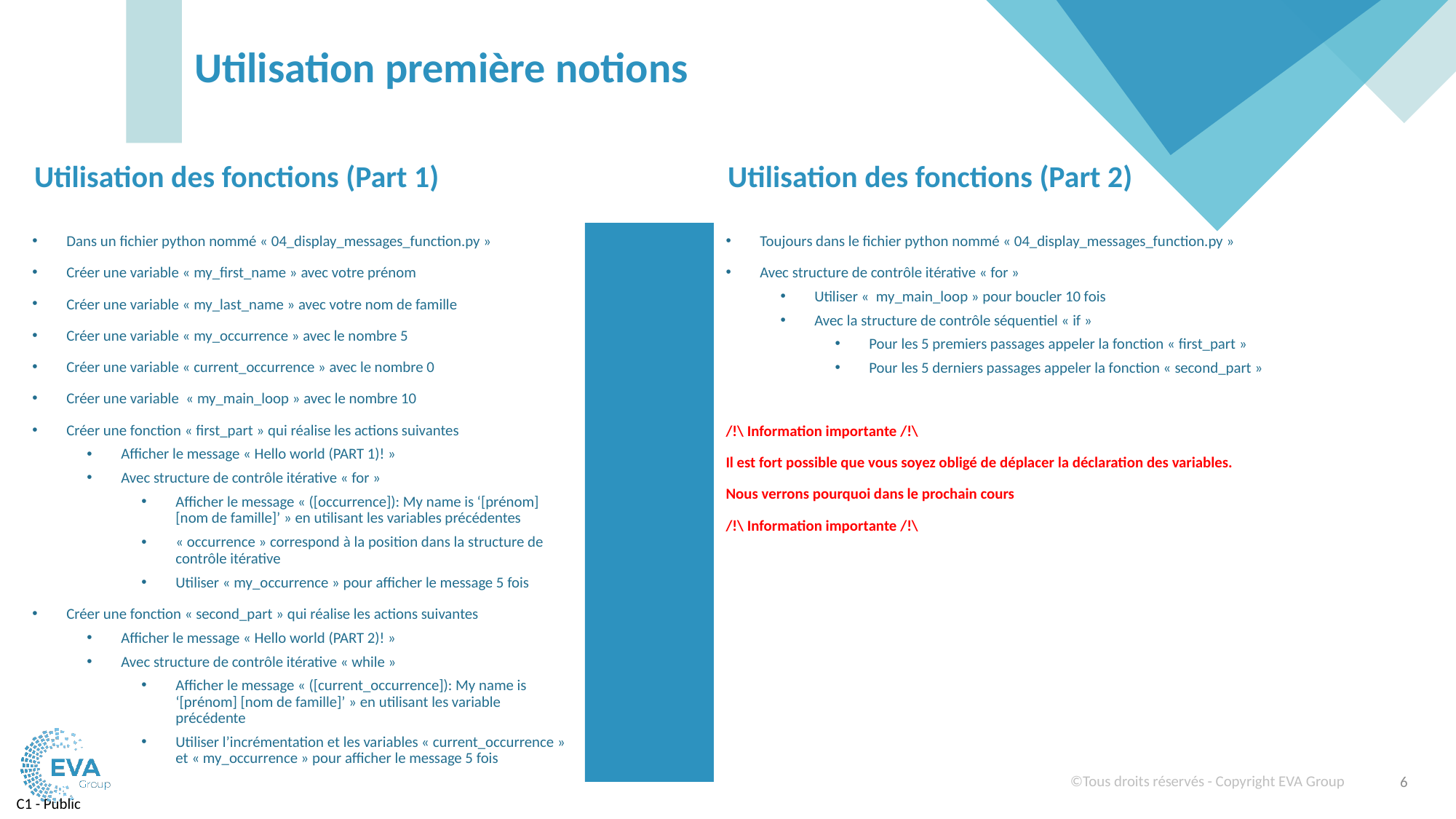

# Utilisation première notions
Utilisation des fonctions (Part 2)
Utilisation des fonctions (Part 1)

Toujours dans le fichier python nommé « 04_display_messages_function.py »
Avec structure de contrôle itérative « for »
Utiliser «  my_main_loop » pour boucler 10 fois
Avec la structure de contrôle séquentiel « if »
Pour les 5 premiers passages appeler la fonction « first_part »
Pour les 5 derniers passages appeler la fonction « second_part »

/!\ Information importante /!\
Il est fort possible que vous soyez obligé de déplacer la déclaration des variables.
Nous verrons pourquoi dans le prochain cours
/!\ Information importante /!\

Dans un fichier python nommé « 04_display_messages_function.py »
Créer une variable « my_first_name » avec votre prénom
Créer une variable « my_last_name » avec votre nom de famille
Créer une variable « my_occurrence » avec le nombre 5
Créer une variable « current_occurrence » avec le nombre 0
Créer une variable  « my_main_loop » avec le nombre 10
Créer une fonction « first_part » qui réalise les actions suivantes
Afficher le message « Hello world (PART 1)! »
Avec structure de contrôle itérative « for »
Afficher le message « ([occurrence]): My name is ‘[prénom] [nom de famille]’ » en utilisant les variables précédentes
« occurrence » correspond à la position dans la structure de contrôle itérative
Utiliser « my_occurrence » pour afficher le message 5 fois
Créer une fonction « second_part » qui réalise les actions suivantes
Afficher le message « Hello world (PART 2)! »
Avec structure de contrôle itérative « while »
Afficher le message « ([current_occurrence]): My name is ‘[prénom] [nom de famille]’ » en utilisant les variable précédente
Utiliser l’incrémentation et les variables « current_occurrence » et « my_occurrence » pour afficher le message 5 fois